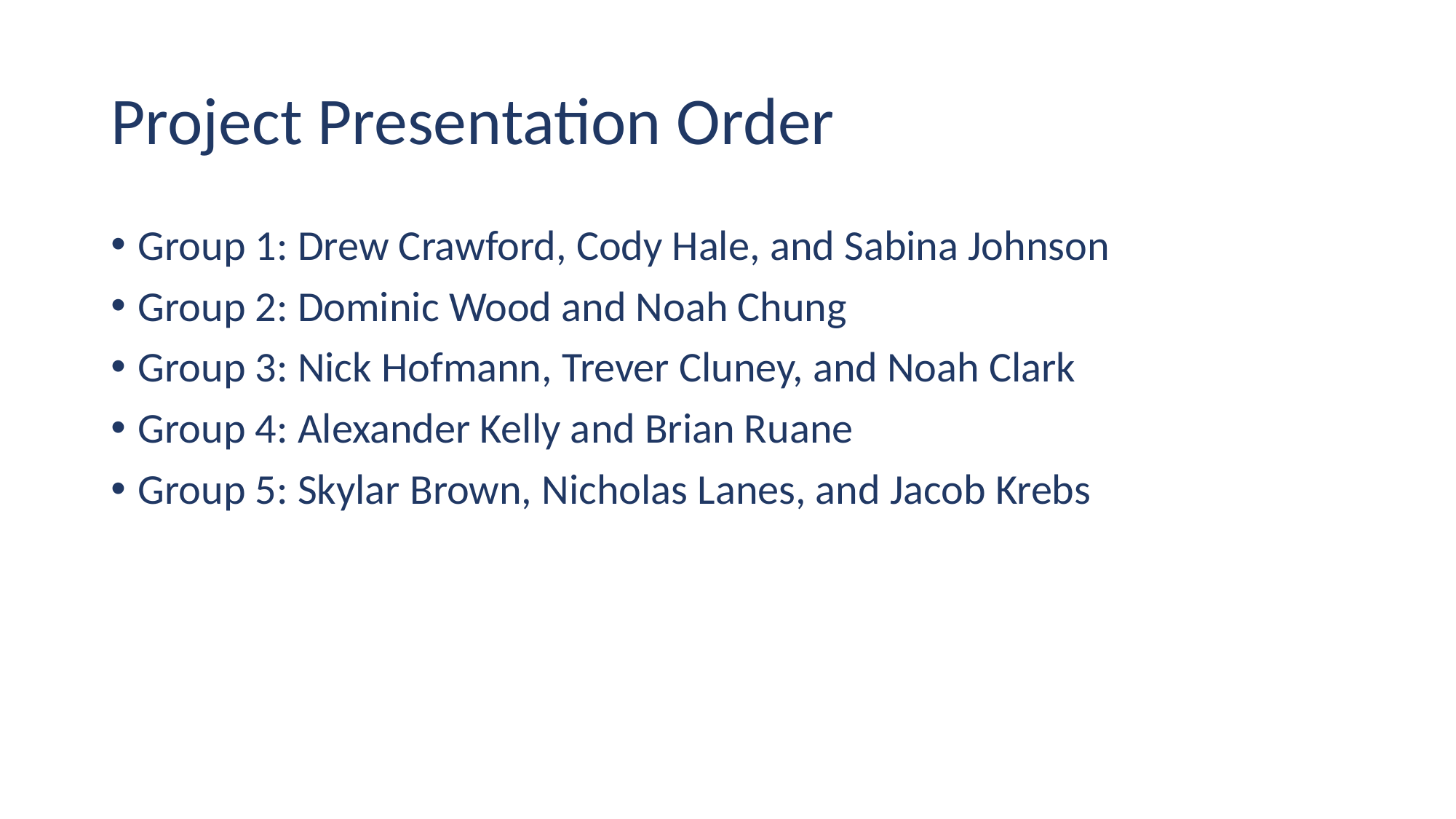

# Project Presentation Order
Group 1: Drew Crawford, Cody Hale, and Sabina Johnson
Group 2: Dominic Wood and Noah Chung
Group 3: Nick Hofmann, Trever Cluney, and Noah Clark
Group 4: Alexander Kelly and Brian Ruane
Group 5: Skylar Brown, Nicholas Lanes, and Jacob Krebs